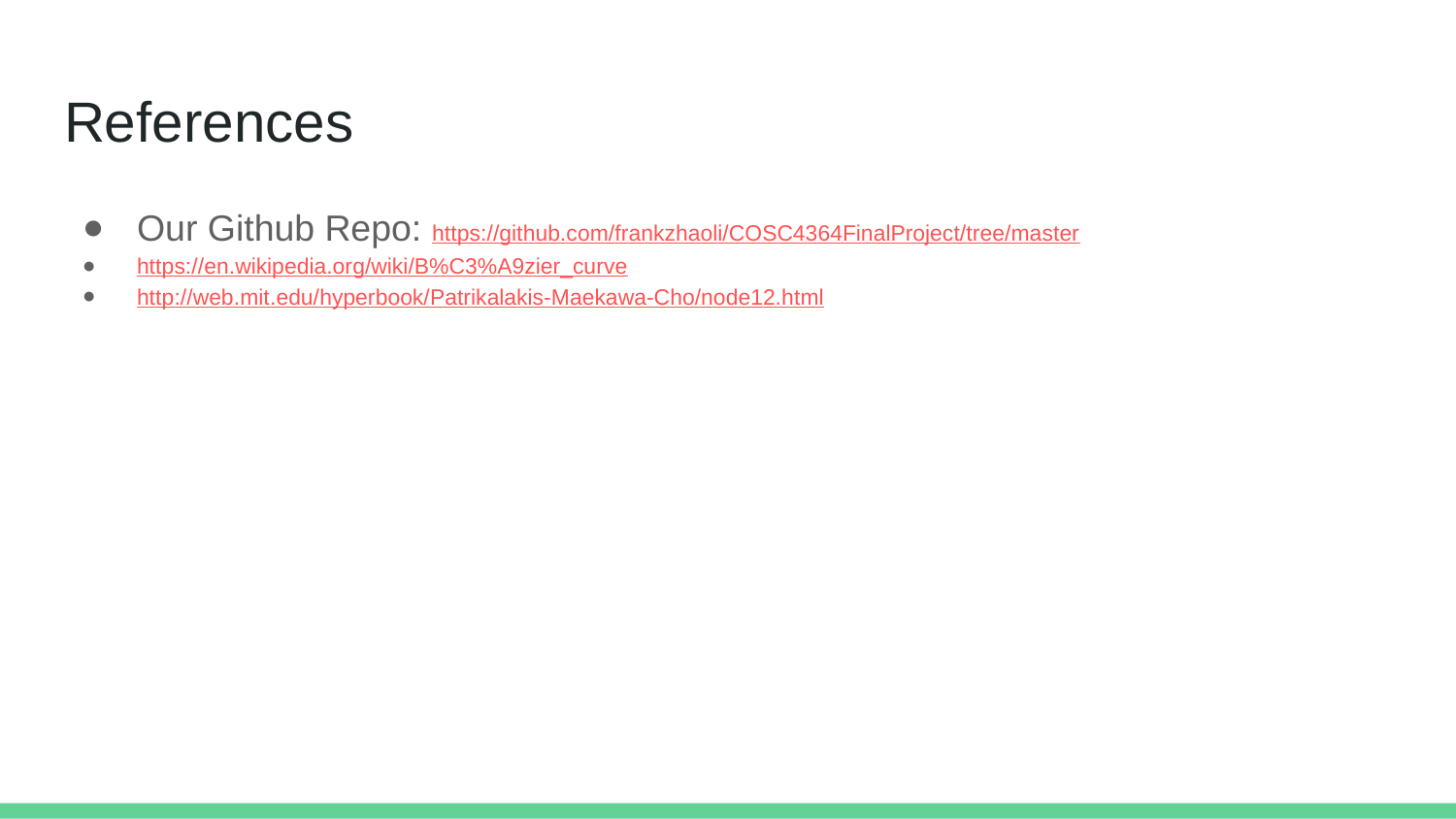

# References
Our Github Repo: https://github.com/frankzhaoli/COSC4364FinalProject/tree/master
https://en.wikipedia.org/wiki/B%C3%A9zier_curve
http://web.mit.edu/hyperbook/Patrikalakis-Maekawa-Cho/node12.html